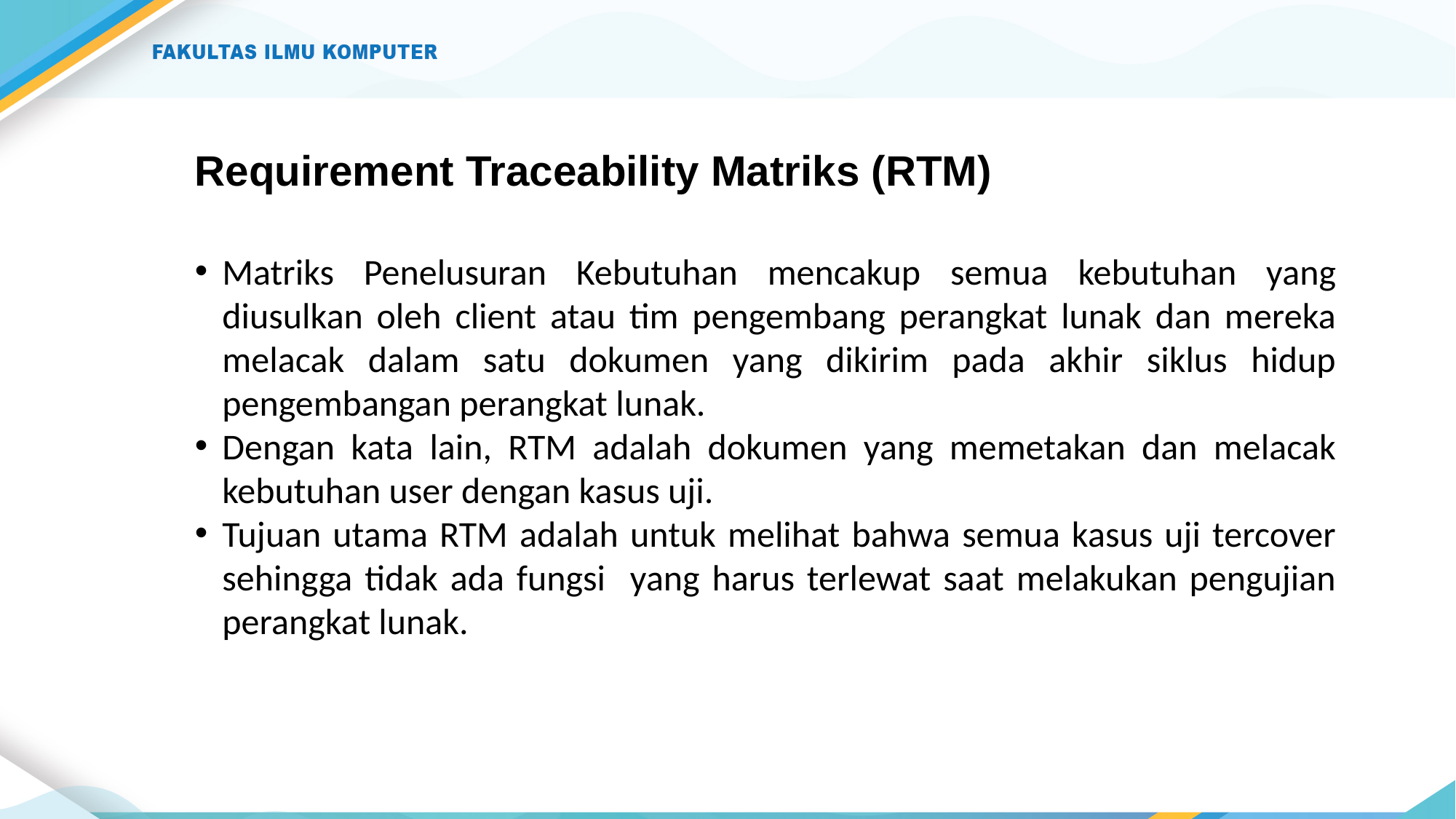

# Requirement Traceability Matriks (RTM)
Matriks Penelusuran Kebutuhan mencakup semua kebutuhan yang diusulkan oleh client atau tim pengembang perangkat lunak dan mereka melacak dalam satu dokumen yang dikirim pada akhir siklus hidup pengembangan perangkat lunak.
Dengan kata lain, RTM adalah dokumen yang memetakan dan melacak kebutuhan user dengan kasus uji.
Tujuan utama RTM adalah untuk melihat bahwa semua kasus uji tercover sehingga tidak ada fungsi  yang harus terlewat saat melakukan pengujian perangkat lunak.